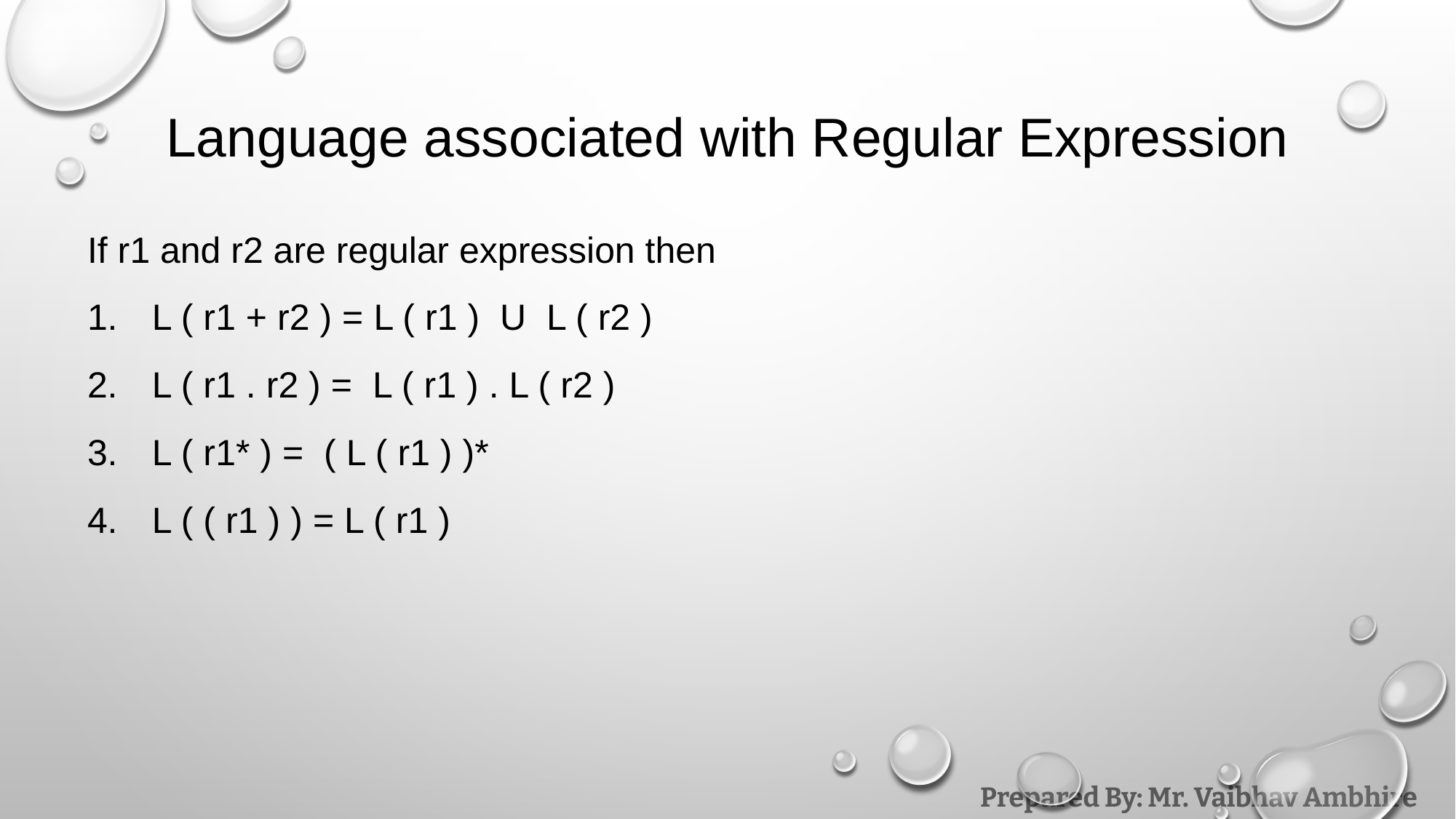

# Language associated with Regular Expression
If r1 and r2 are regular expression then
 L ( r1 + r2 ) = L ( r1 )  U  L ( r2 )
 L ( r1 . r2 ) =  L ( r1 ) . L ( r2 )
 L ( r1* ) =  ( L ( r1 ) )*
 L ( ( r1 ) ) = L ( r1 )